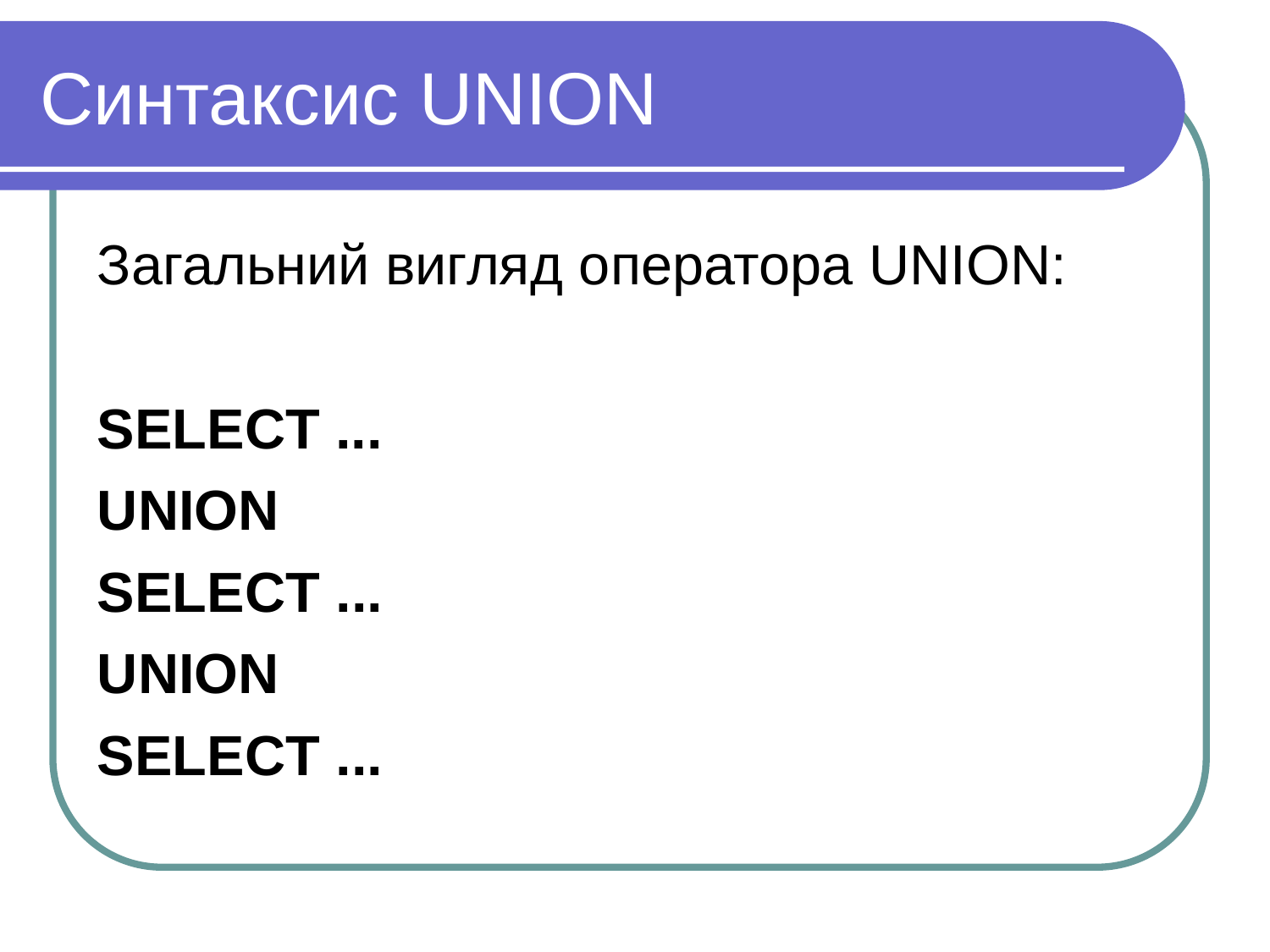

Синтаксис UNION
Загальний вигляд оператора UNION:

SELECT ...
UNION
SELECT ...
UNION
SELECT ...